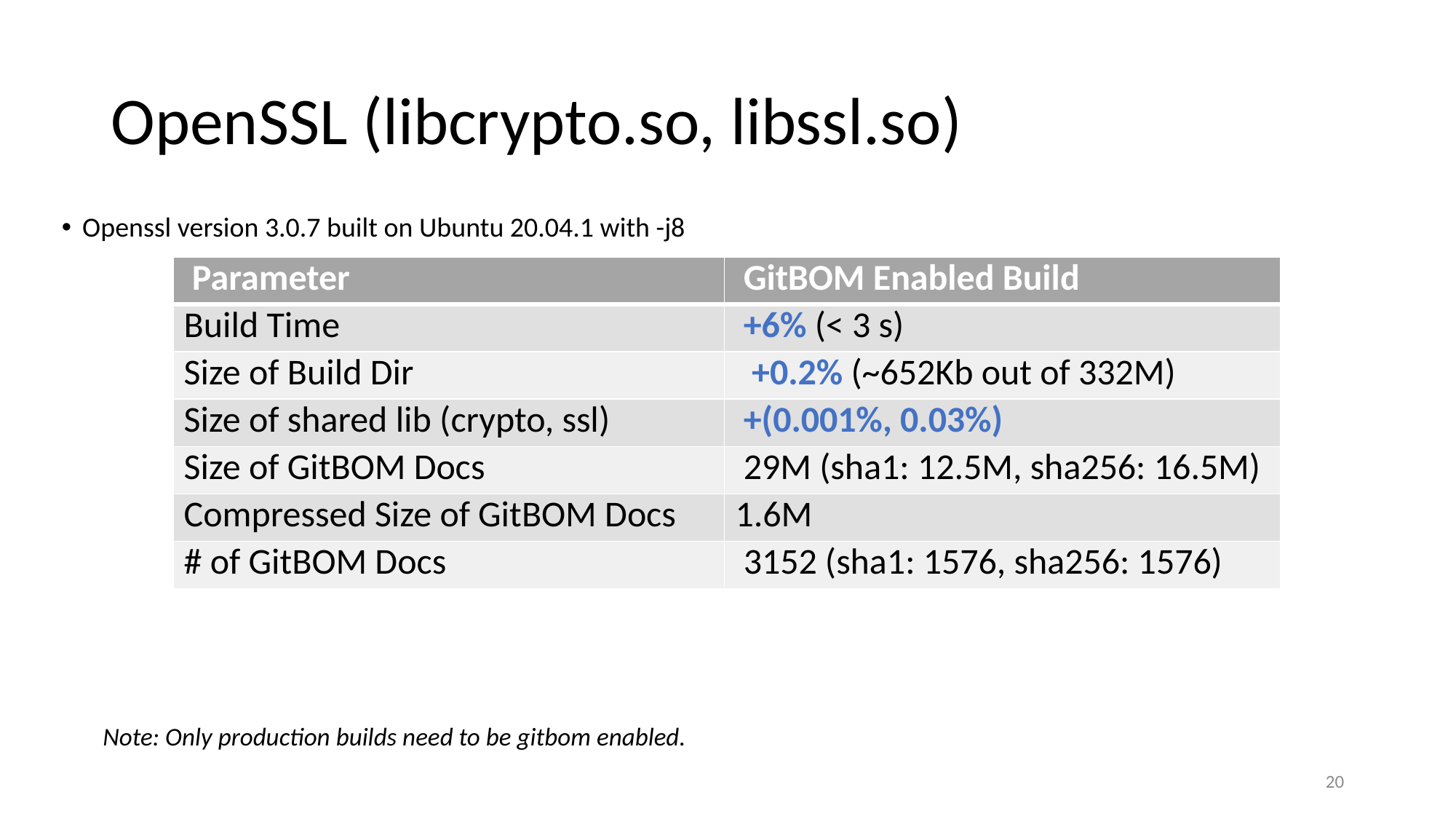

# OpenSSL (libcrypto.so, libssl.so)

Openssl version 3.0.7 built on Ubuntu 20.04.1 with -j8

Note: Only production builds need to be gitbom enabled.

| Parameter | GitBOM Enabled Build |
| --- | --- |
| Build Time | +6% (< 3 s) |
| Size of Build Dir | +0.2% (~652Kb out of 332M) |
| Size of shared lib (crypto, ssl) | +(0.001%, 0.03%) |
| Size of GitBOM Docs | 29M (sha1: 12.5M, sha256: 16.5M) |
| Compressed Size of GitBOM Docs | 1.6M |
| # of GitBOM Docs | 3152 (sha1: 1576, sha256: 1576) |
20